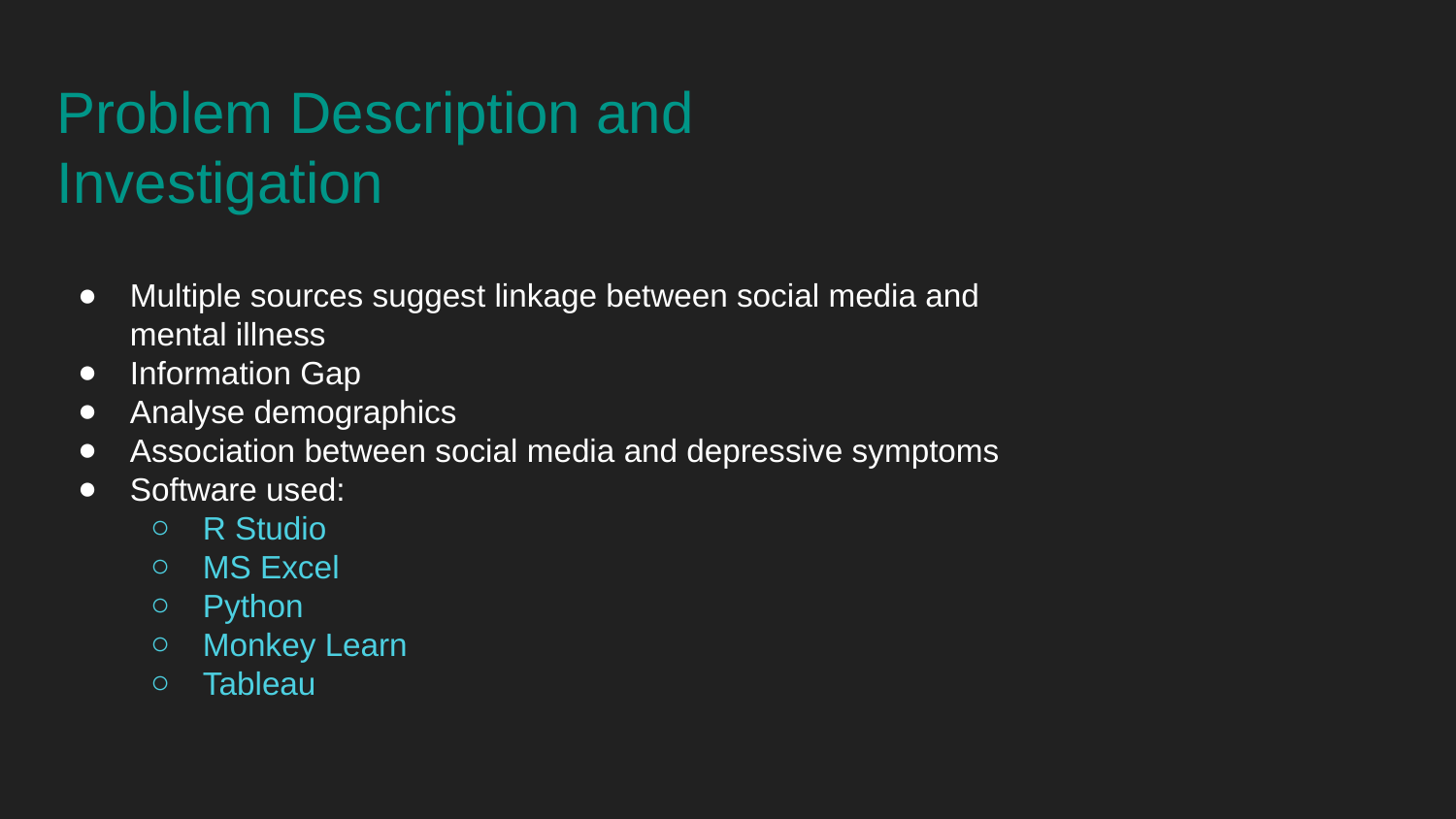

# Problem Description and Investigation
Multiple sources suggest linkage between social media and mental illness
Information Gap
Analyse demographics
Association between social media and depressive symptoms
Software used:
R Studio
MS Excel
Python
Monkey Learn
Tableau